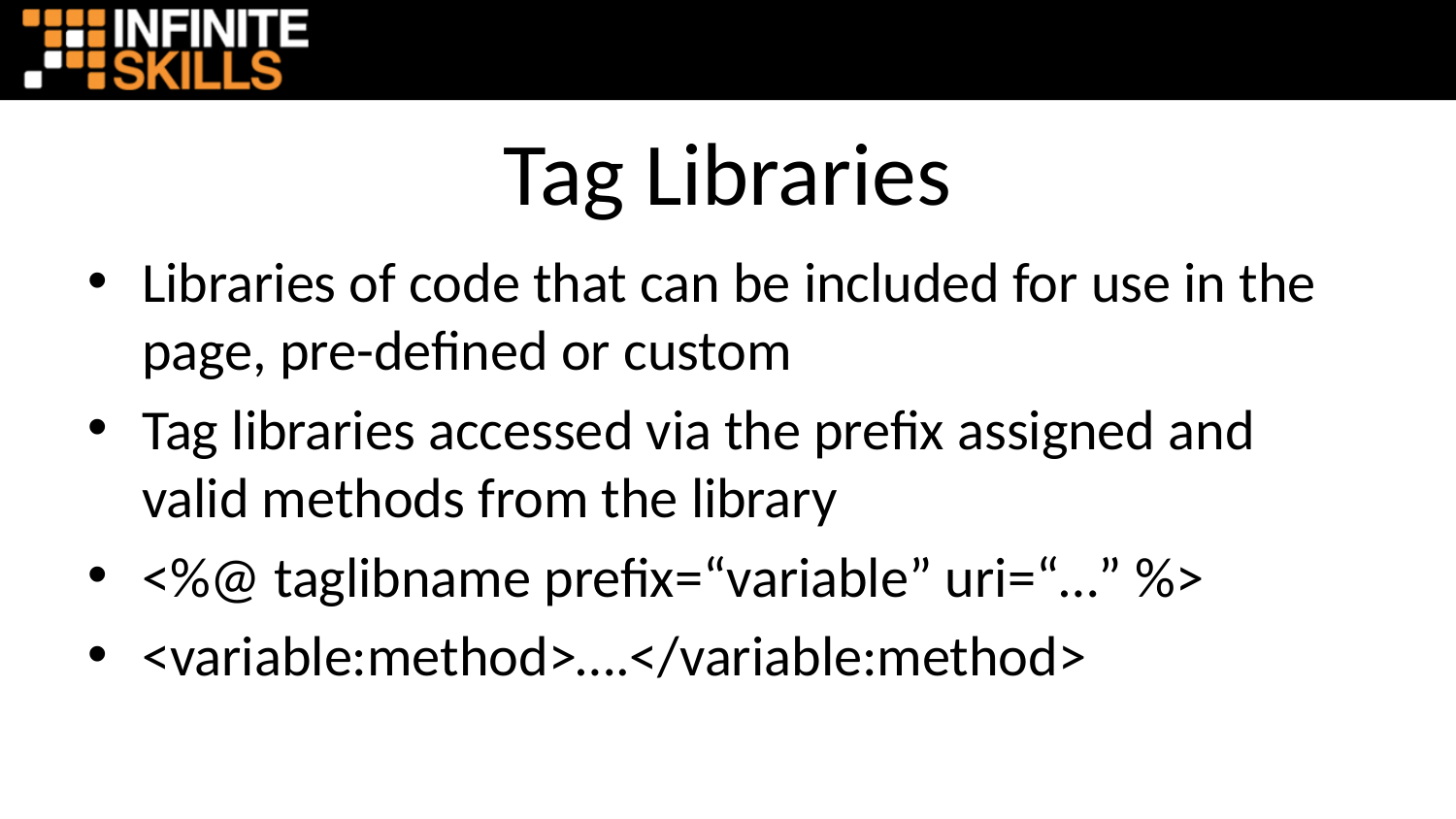

# Tag Libraries
Libraries of code that can be included for use in the page, pre-defined or custom
Tag libraries accessed via the prefix assigned and valid methods from the library
<%@ taglibname prefix=“variable” uri=“…” %>
<variable:method>….</variable:method>